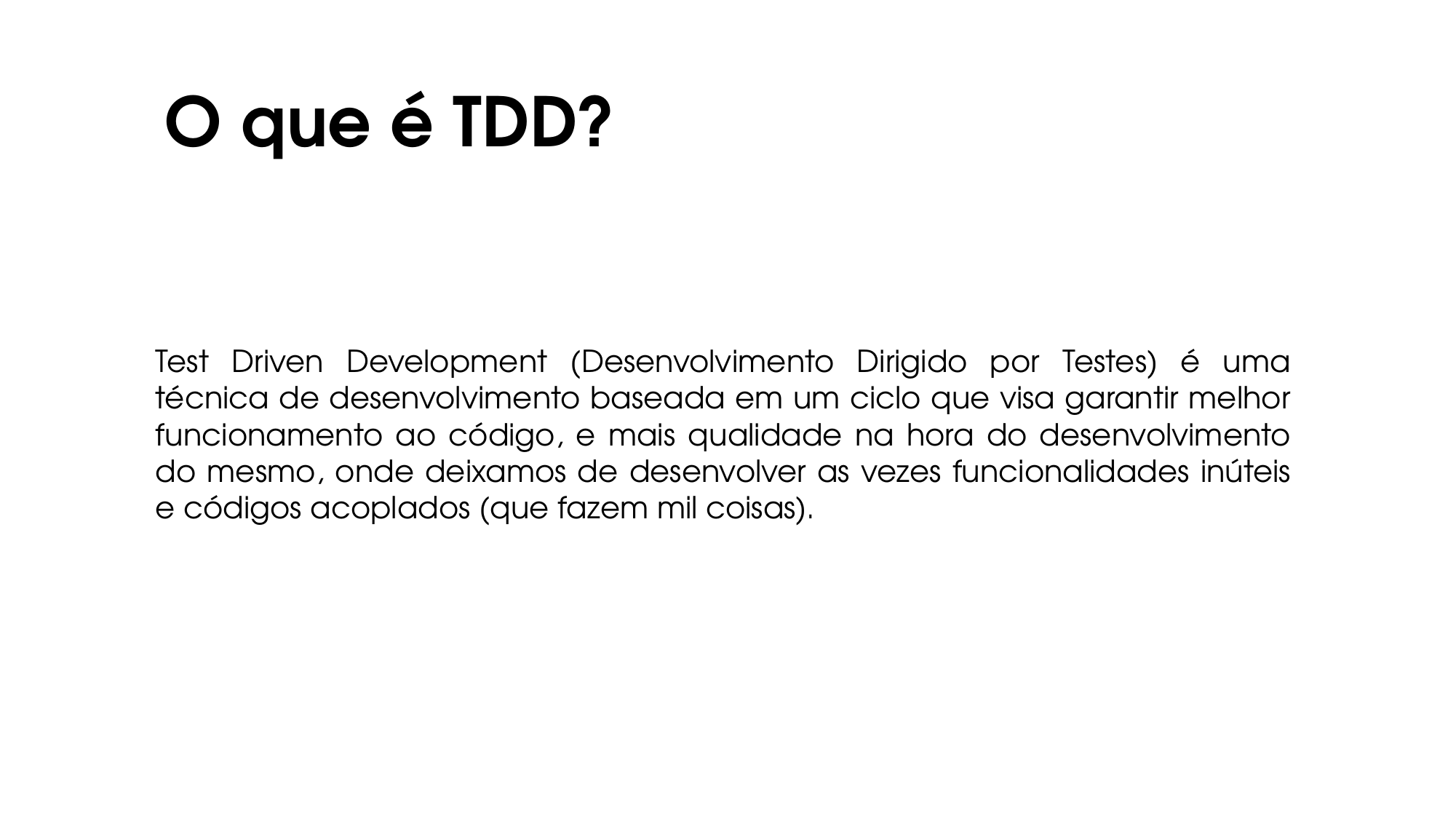

O que é TDD?
Test Driven Development (Desenvolvimento Dirigido por Testes) é uma técnica de desenvolvimento baseada em um ciclo que visa garantir melhor funcionamento ao código, e mais qualidade na hora do desenvolvimento do mesmo, onde deixamos de desenvolver as vezes funcionalidades inúteis e códigos acoplados (que fazem mil coisas).